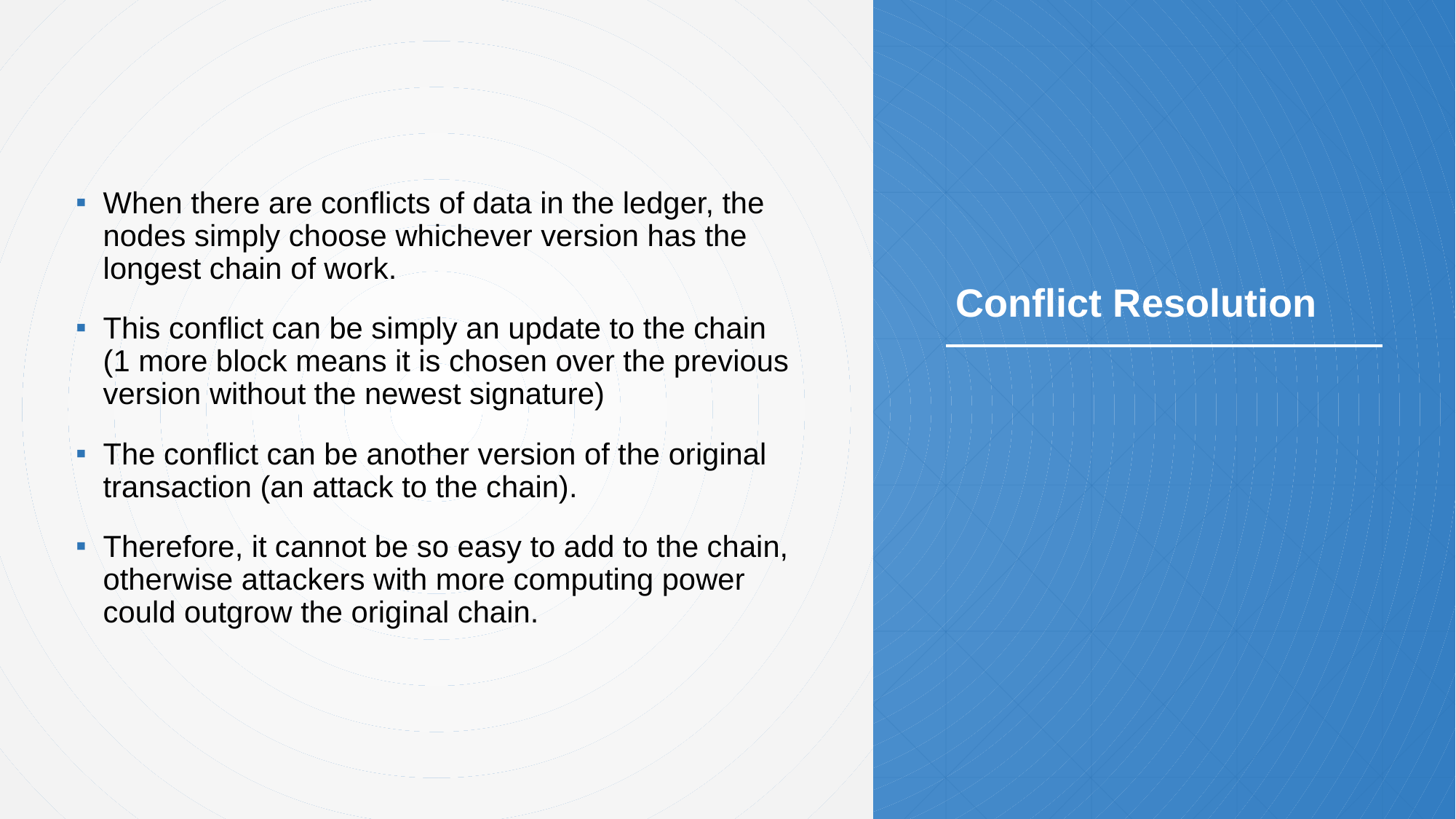

# Conflict Resolution
When there are conflicts of data in the ledger, the nodes simply choose whichever version has the longest chain of work.
This conflict can be simply an update to the chain (1 more block means it is chosen over the previous version without the newest signature)
The conflict can be another version of the original transaction (an attack to the chain).
Therefore, it cannot be so easy to add to the chain, otherwise attackers with more computing power could outgrow the original chain.